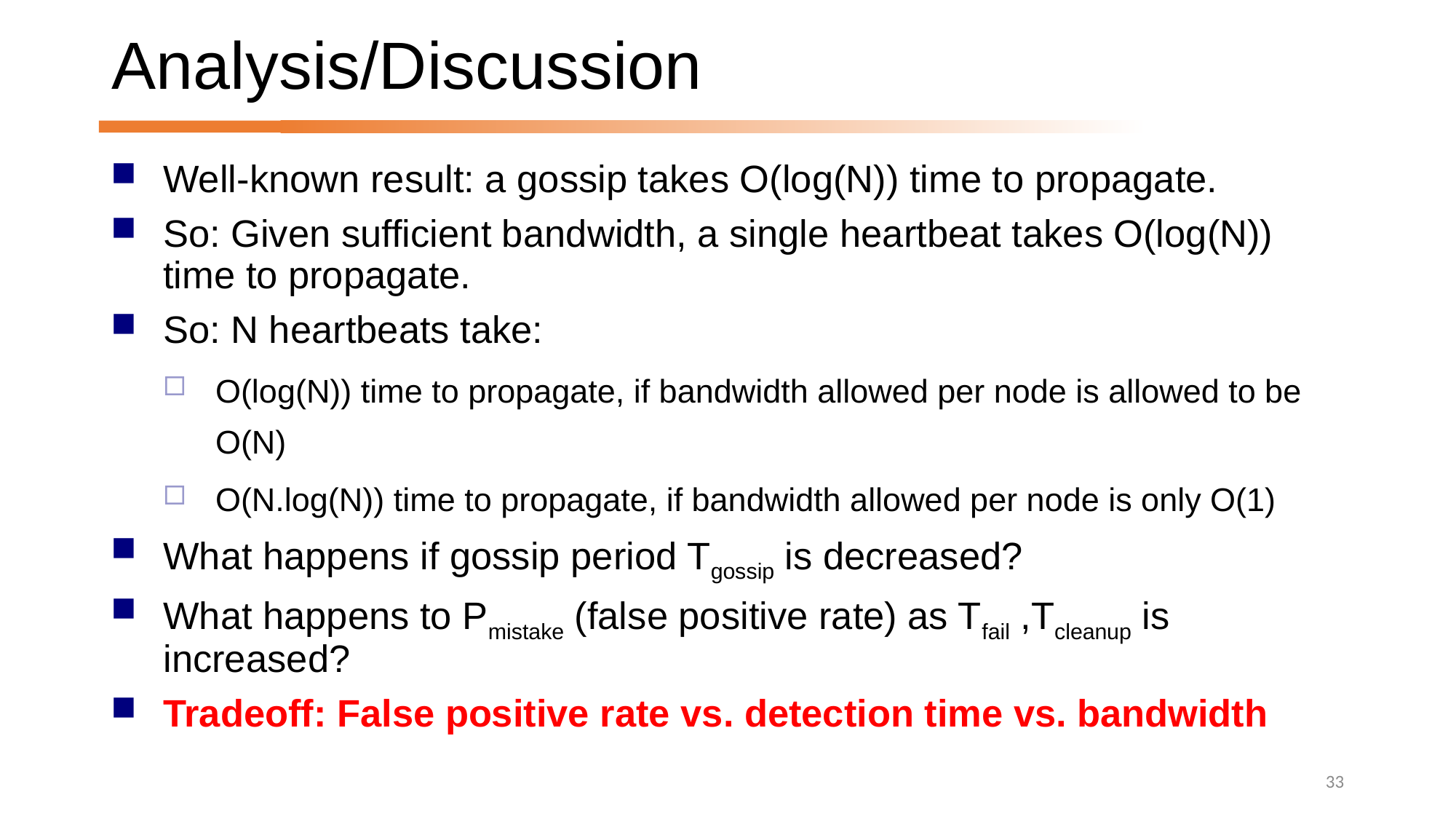

# Analysis/Discussion
Well-known result: a gossip takes O(log(N)) time to propagate.
So: Given sufficient bandwidth, a single heartbeat takes O(log(N)) time to propagate.
So: N heartbeats take:
O(log(N)) time to propagate, if bandwidth allowed per node is allowed to be O(N)
O(N.log(N)) time to propagate, if bandwidth allowed per node is only O(1)
What happens if gossip period Tgossip is decreased?
What happens to Pmistake (false positive rate) as Tfail ,Tcleanup is increased?
Tradeoff: False positive rate vs. detection time vs. bandwidth
33